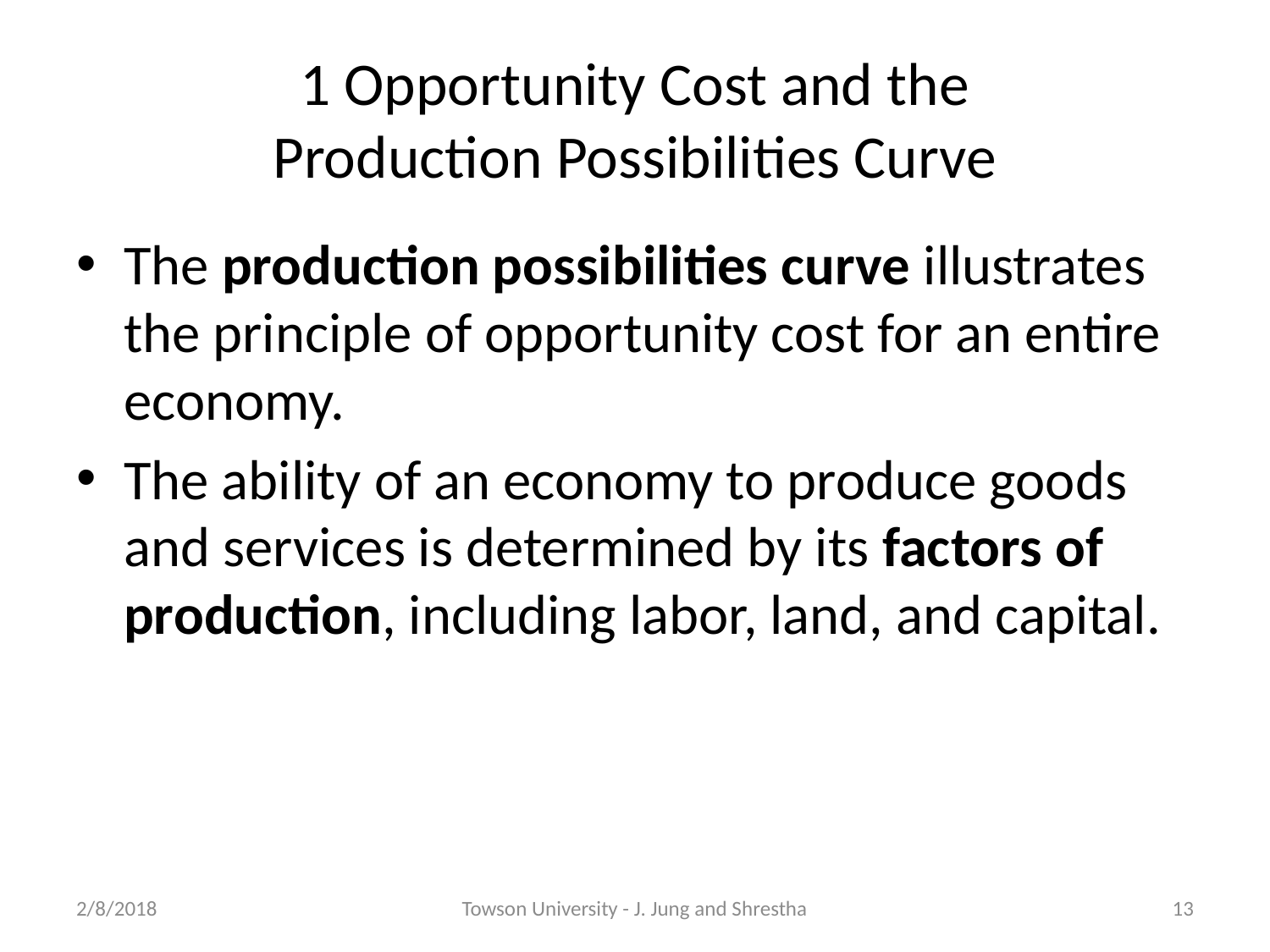

# 1 Opportunity Cost and the Production Possibilities Curve
The production possibilities curve illustrates the principle of opportunity cost for an entire economy.
The ability of an economy to produce goods and services is determined by its factors of production, including labor, land, and capital.

2/8/2018
Towson University - J. Jung and Shrestha
13